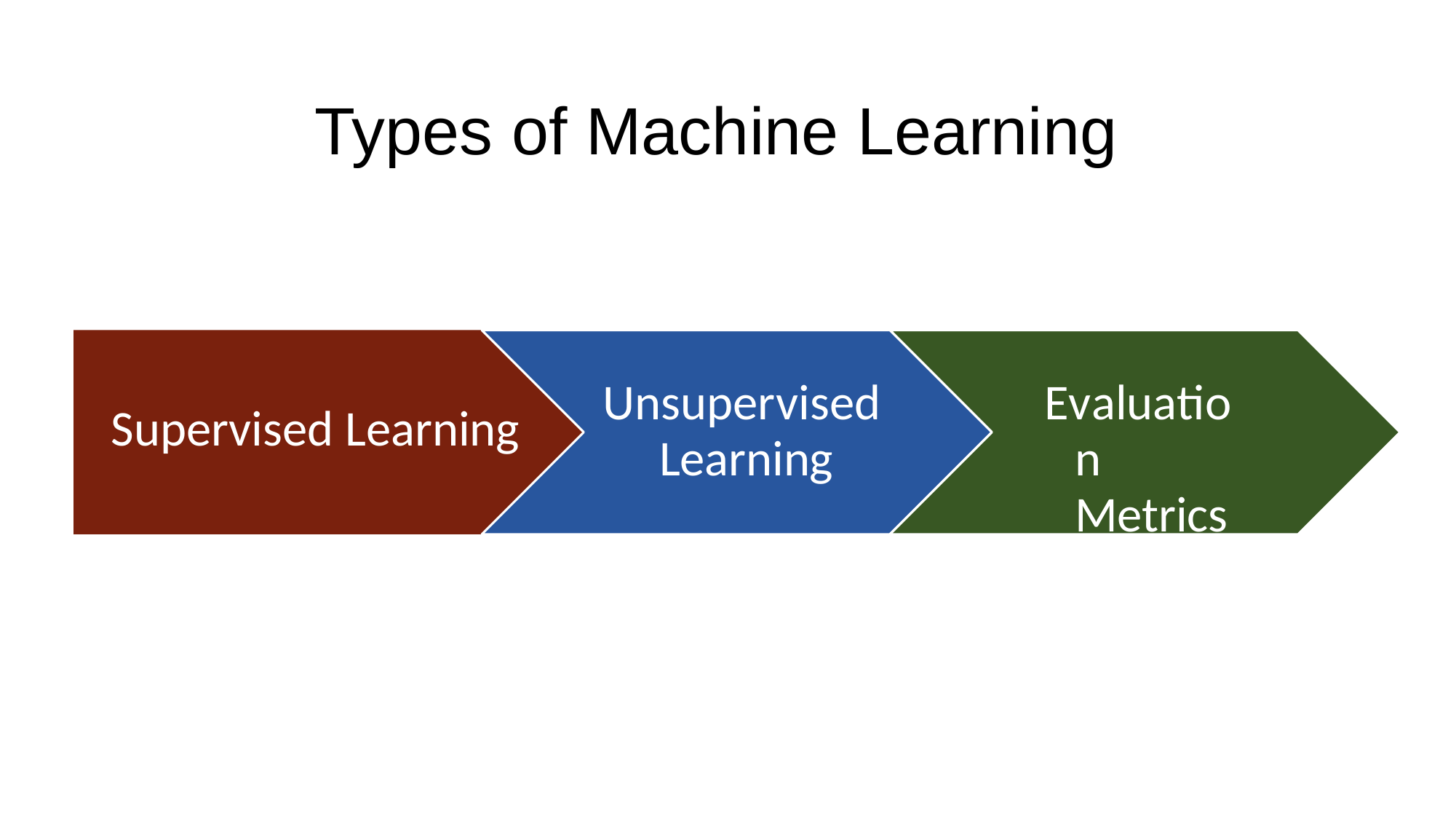

# Types of Machine Learning

Unsupervised  Learning
Evaluation  Metrics
Supervised Learning